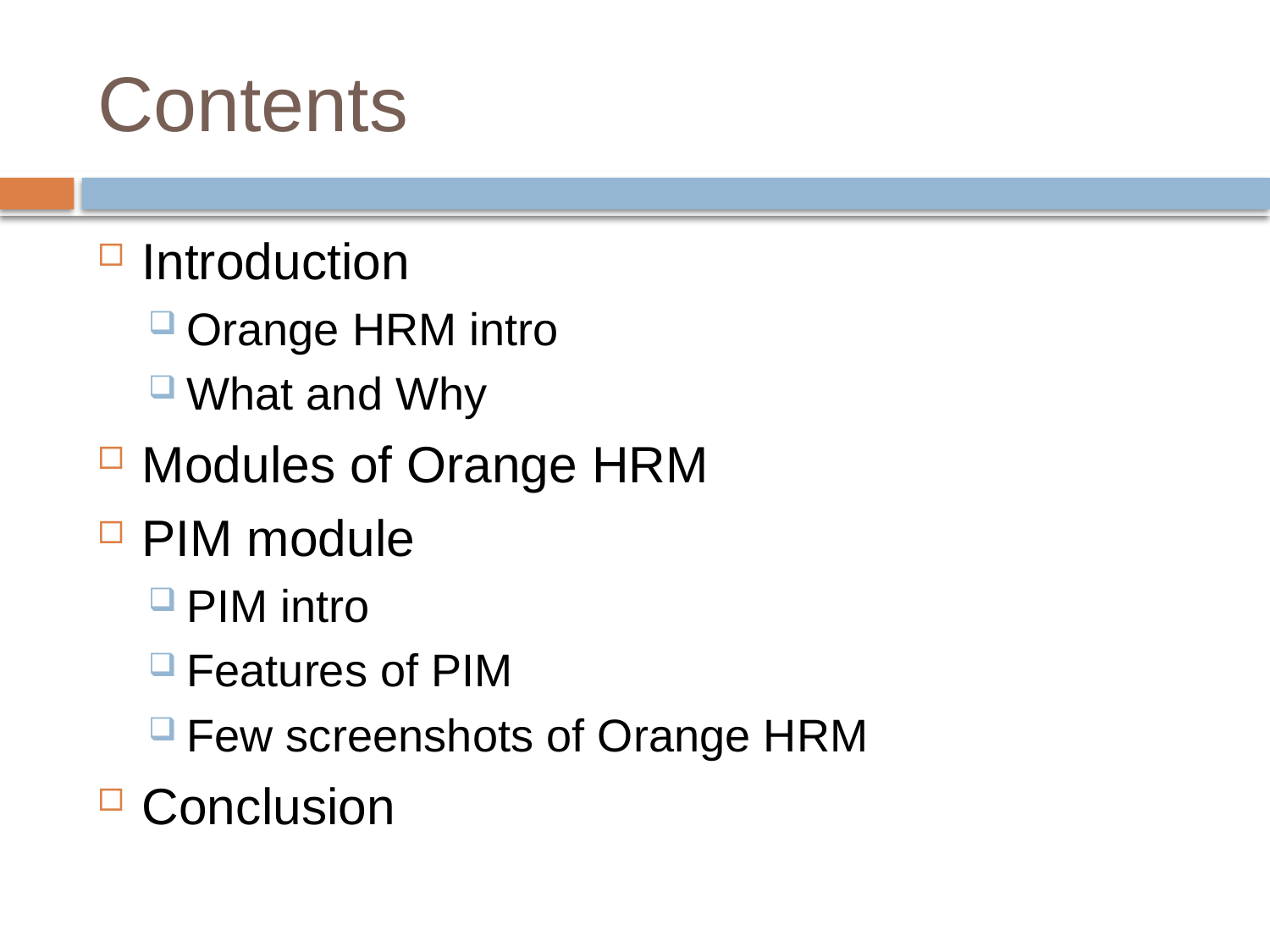

# Contents
Introduction
Orange HRM intro
What and Why
Modules of Orange HRM
PIM module
PIM intro
Features of PIM
Few screenshots of Orange HRM
Conclusion